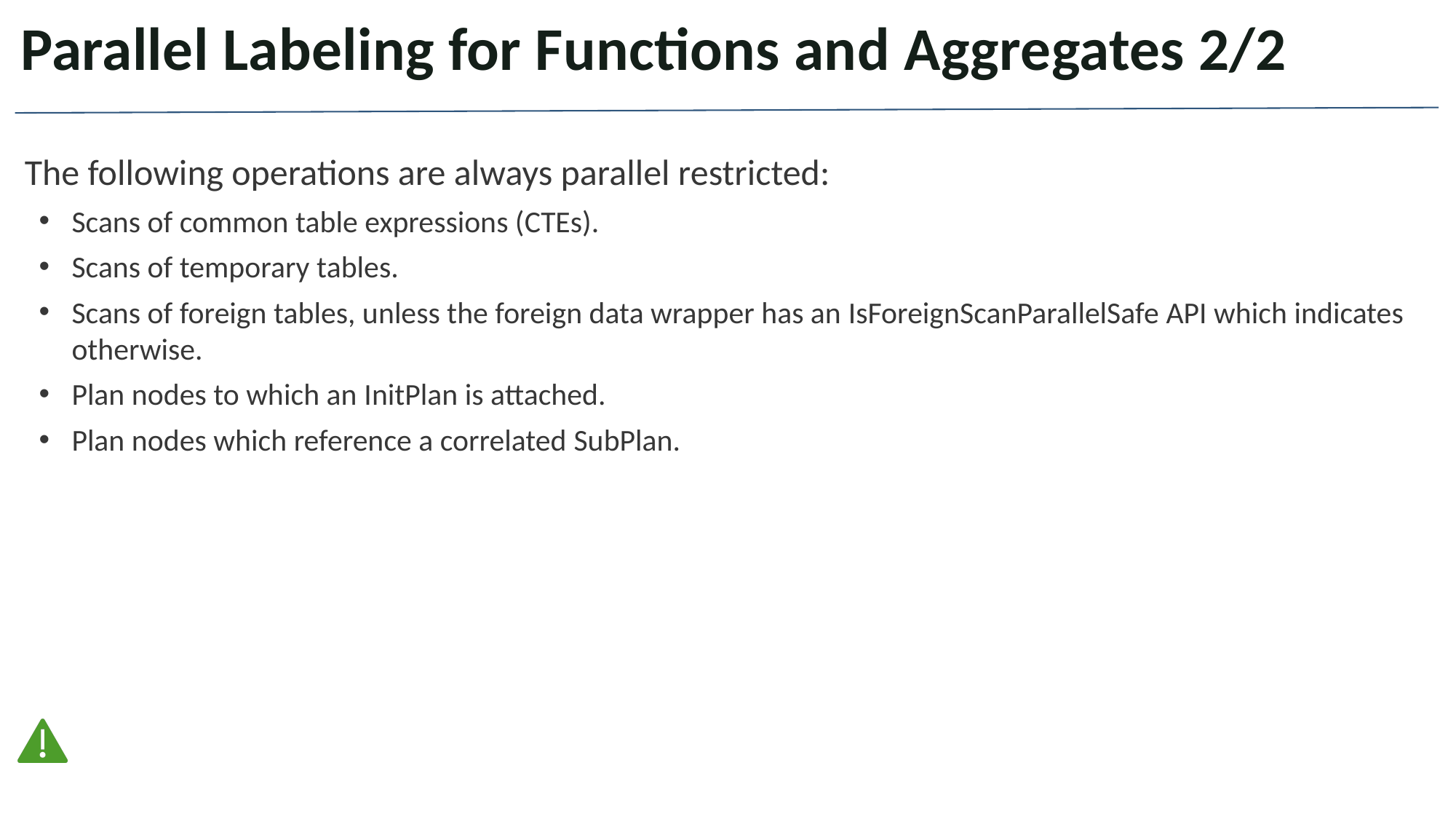

# Parallel Labeling for Functions and Aggregates 2/2
The following operations are always parallel restricted:
Scans of common table expressions (CTEs).
Scans of temporary tables.
Scans of foreign tables, unless the foreign data wrapper has an IsForeignScanParallelSafe API which indicates otherwise.
Plan nodes to which an InitPlan is attached.
Plan nodes which reference a correlated SubPlan.